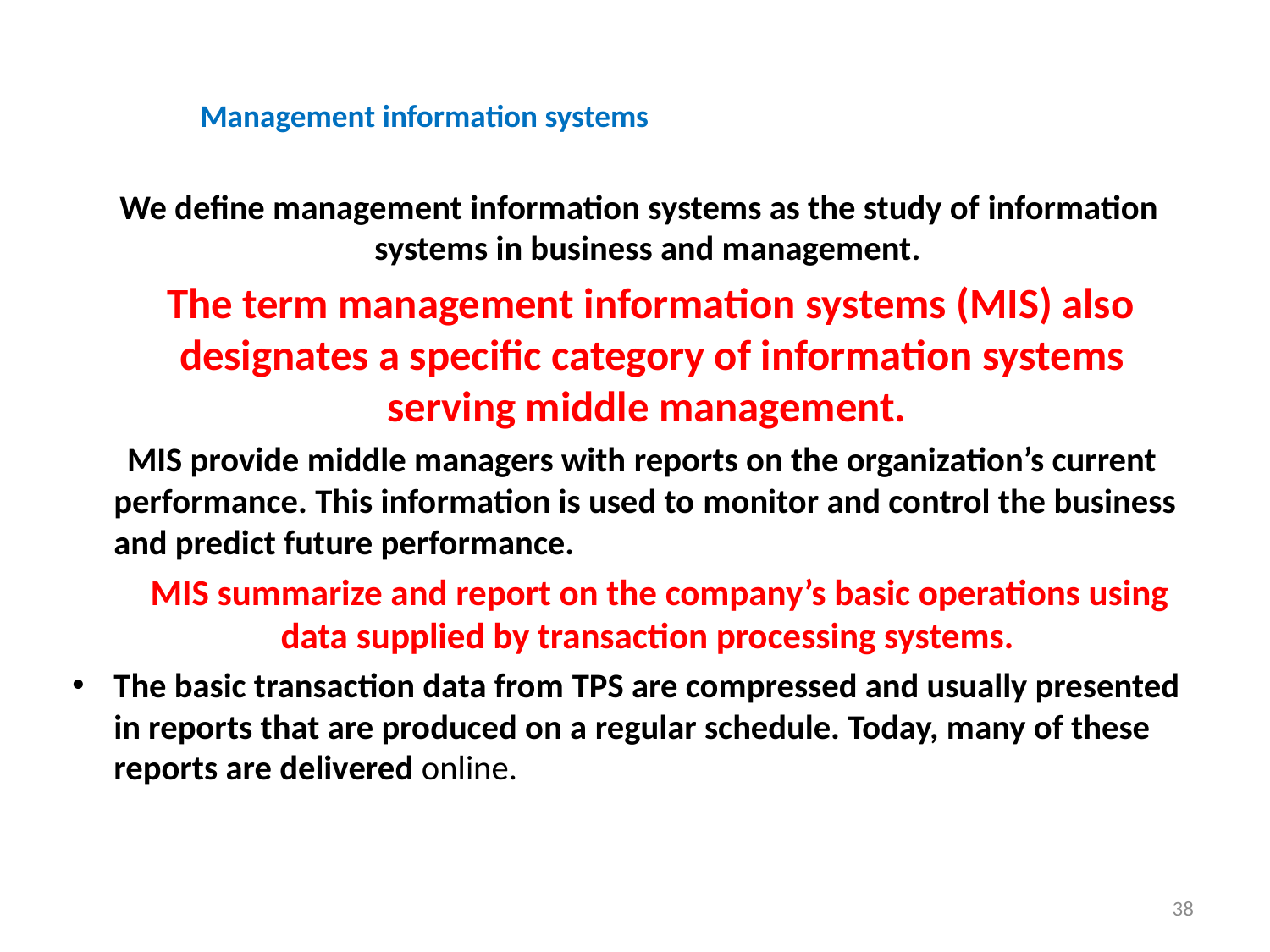

Management information systems

  We define management information systems as the study of information systems in business and management.
    The term management information systems (MIS) also designates a specific category of information systems serving middle management.
       MIS provide middle managers with reports on the organization’s current performance. This information is used to monitor and control the business and predict future performance.
       MIS summarize and report on the company’s basic operations using data supplied by transaction processing systems.
The basic transaction data from TPS are compressed and usually presented in reports that are produced on a regular schedule. Today, many of these reports are delivered online.
38